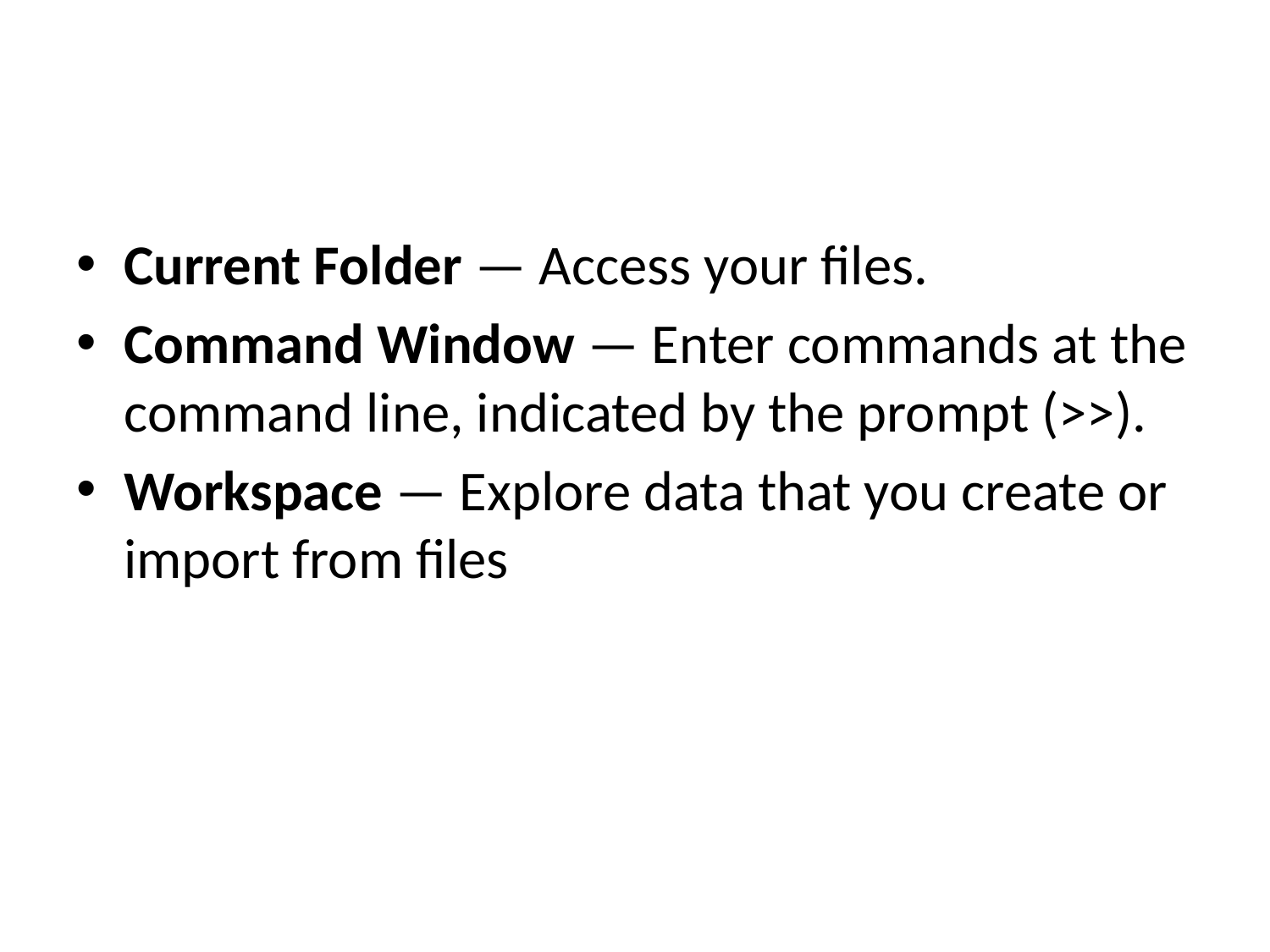

Current Folder — Access your files.
Command Window — Enter commands at the command line, indicated by the prompt (>>).
Workspace — Explore data that you create or import from files